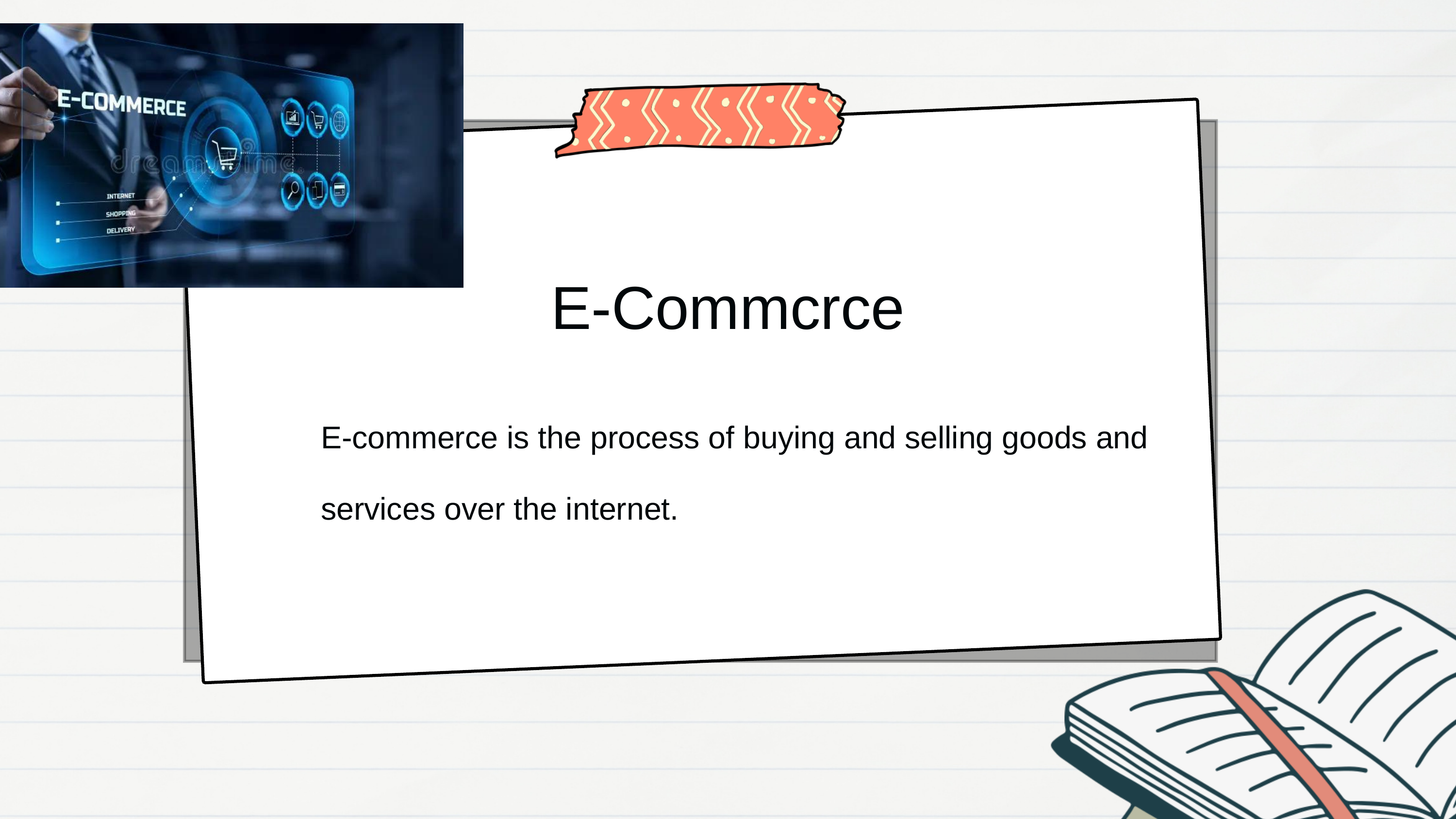

E-Commcrce
E-commerce is the process of buying and selling goods and services over the internet.